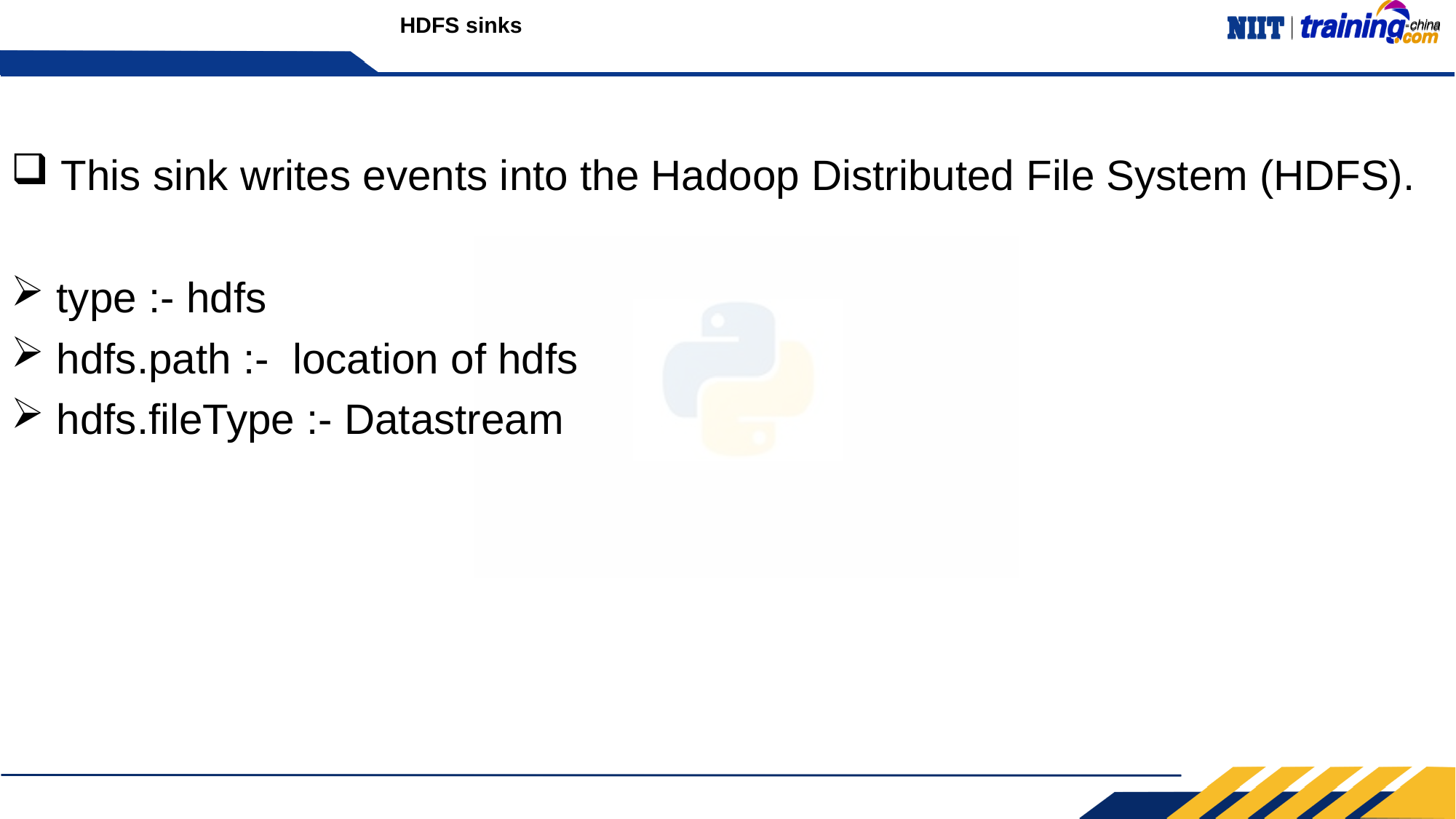

# HDFS sinks

 This sink writes events into the Hadoop Distributed File System (HDFS).

 type :- hdfs
 hdfs.path :-  location of hdfs
 hdfs.fileType :- Datastream